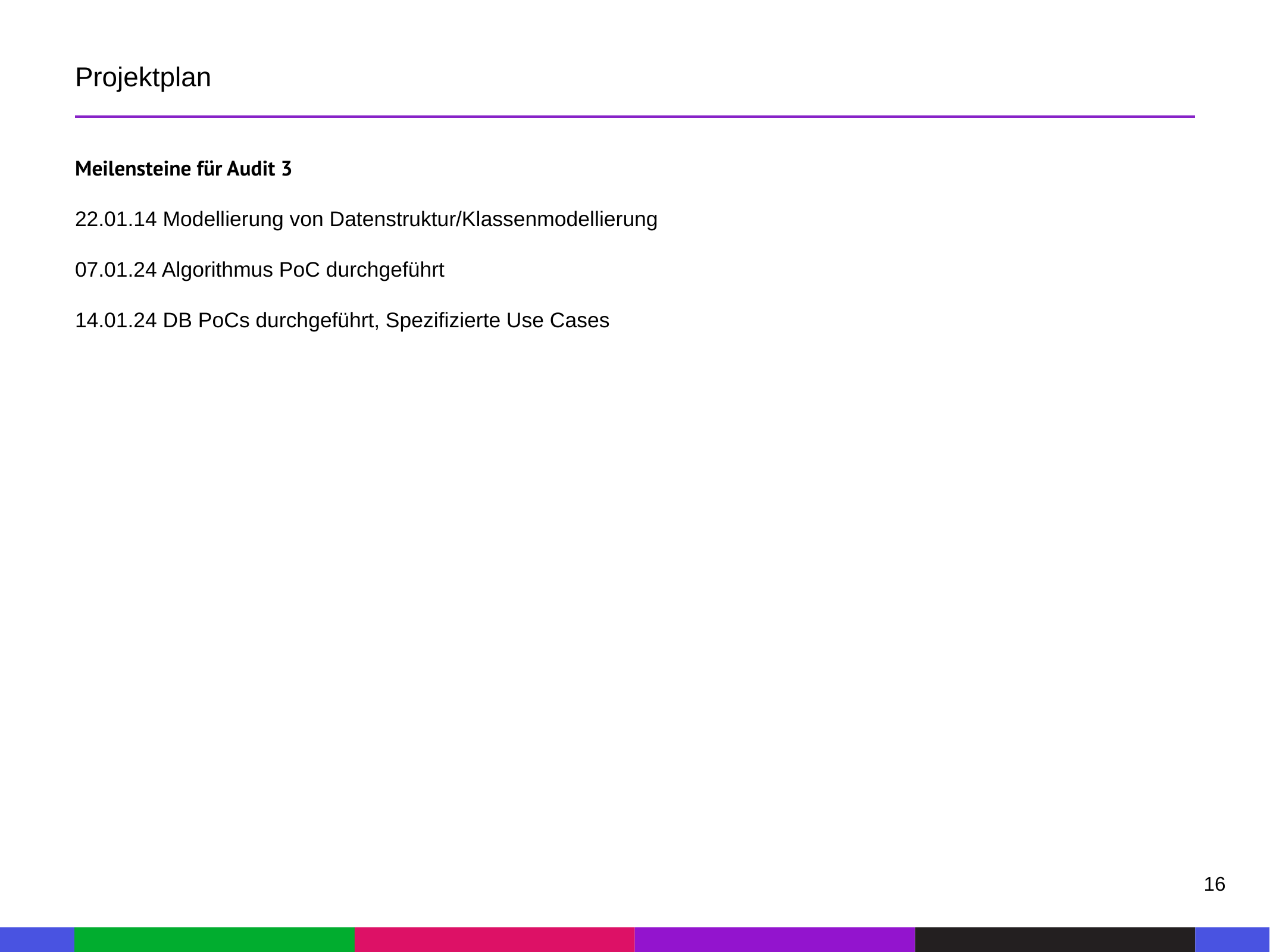

Projektplan

Meilensteine für Audit 3

22.01.14 Modellierung von Datenstruktur/Klassenmodellierung

07.01.24 Algorithmus PoC durchgeführt

14.01.24 DB PoCs durchgeführt, Spezifizierte Use Cases

16